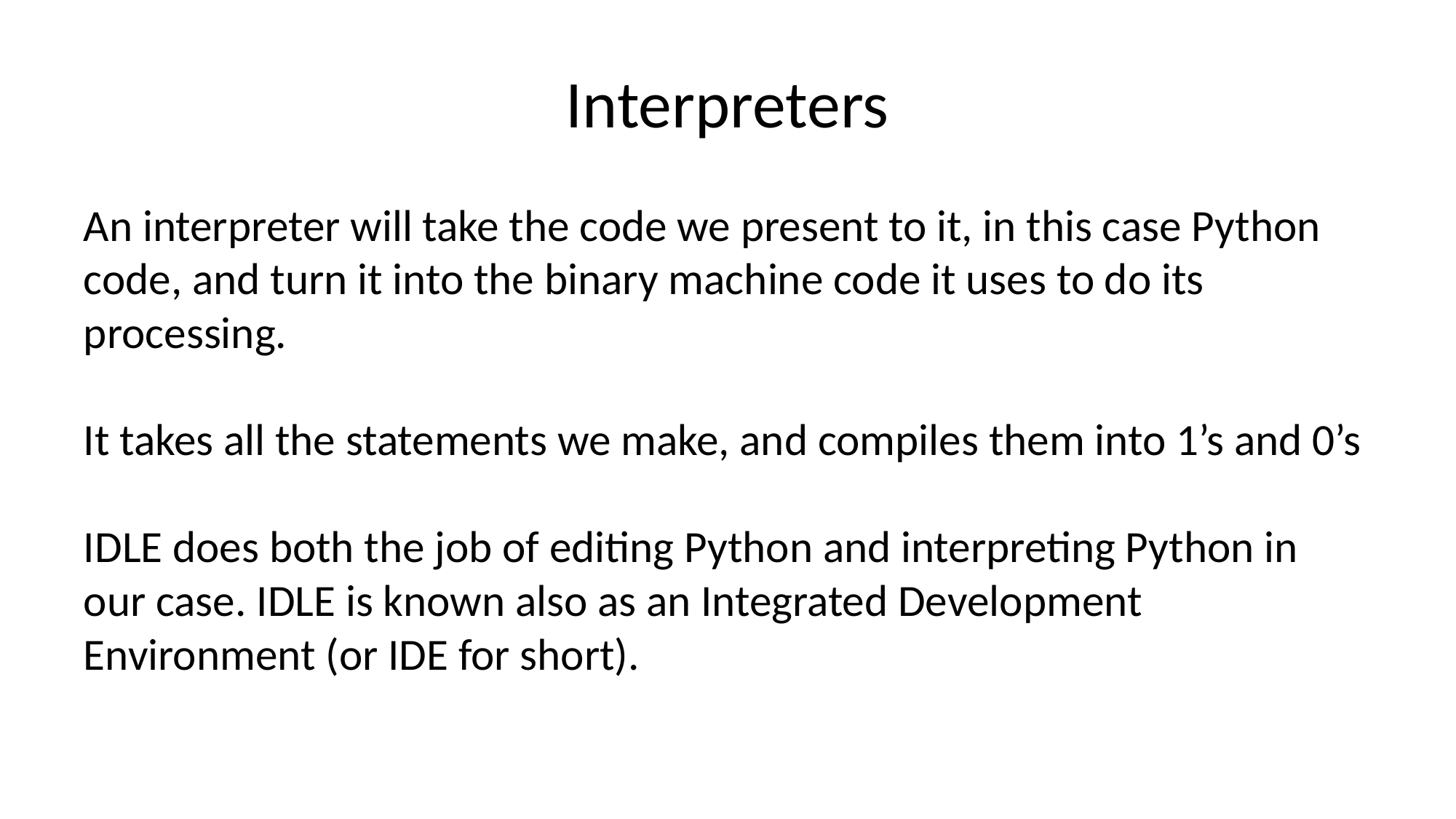

# Interpreters
An interpreter will take the code we present to it, in this case Python code, and turn it into the binary machine code it uses to do its processing.
It takes all the statements we make, and compiles them into 1’s and 0’s
IDLE does both the job of editing Python and interpreting Python in our case. IDLE is known also as an Integrated Development Environment (or IDE for short).